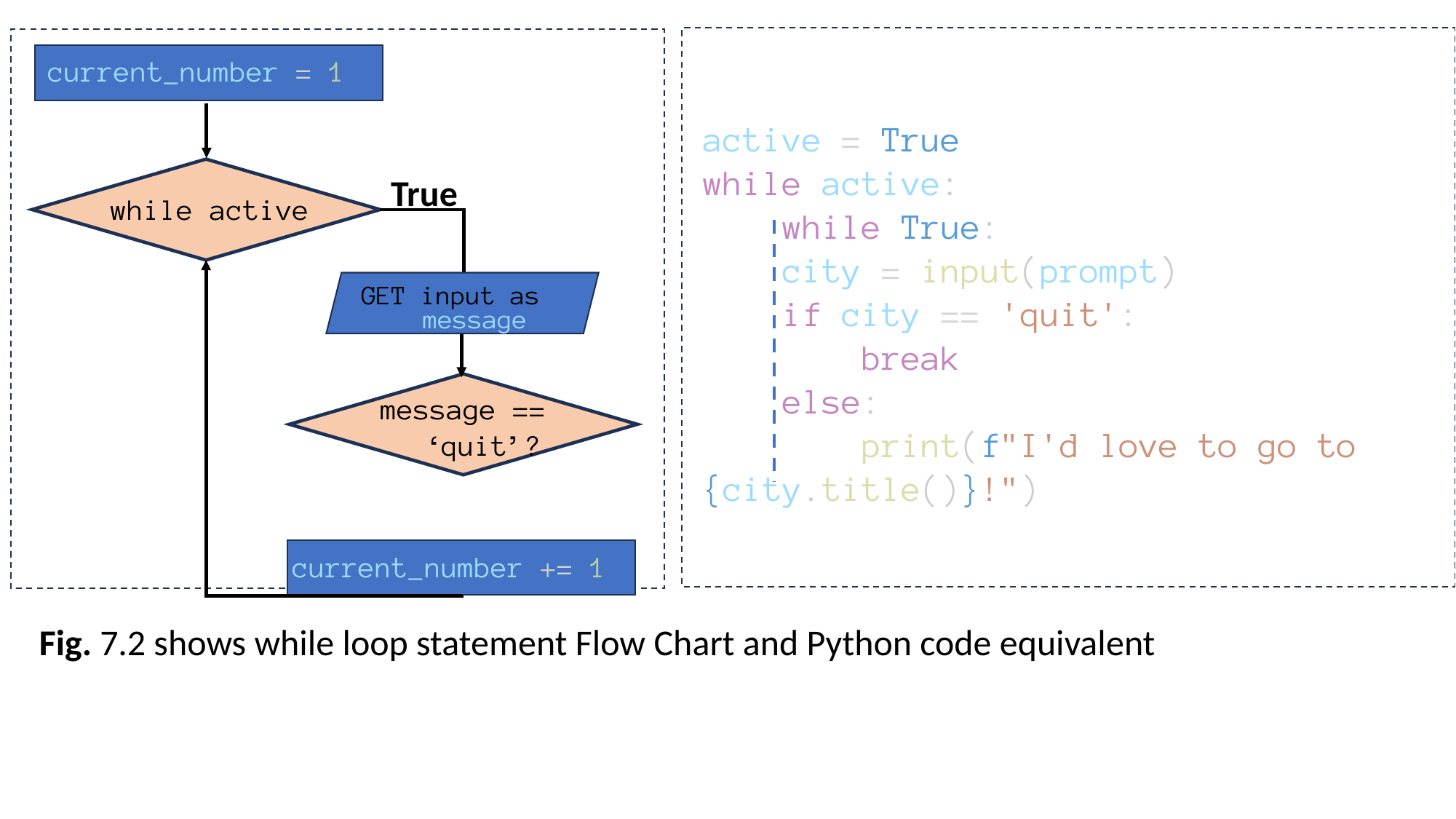

current_number = 1
active = True
while active:
    while True:
    city = input(prompt)
    if city == 'quit':
        break
    else:
        print(f"I'd love to go to {city.title()}!")

while active

message ==
‘quit’?
True
GET input as

message

current_number += 1
Fig. 7.2 shows while loop statement Flow Chart and Python code equivalent